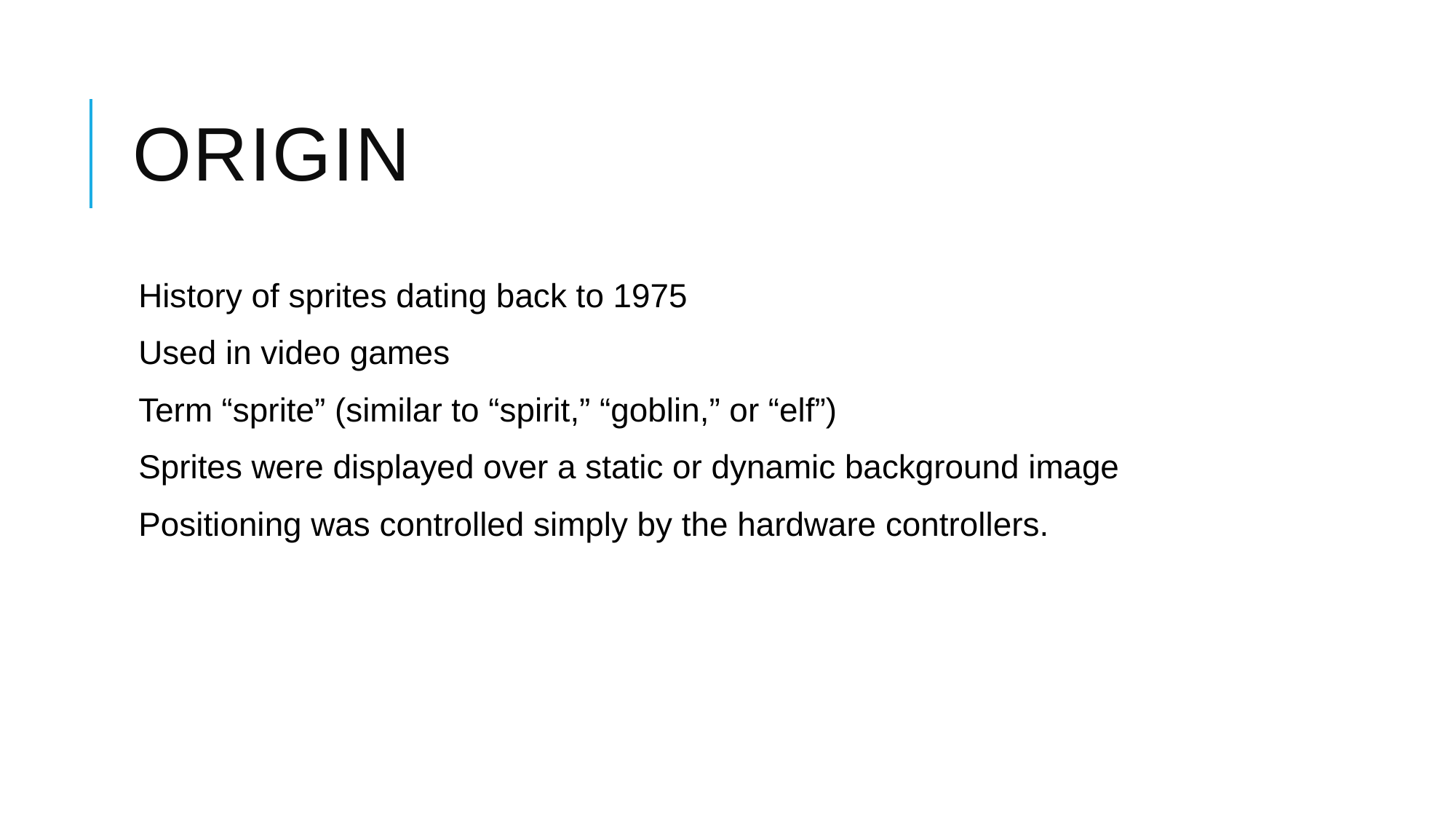

# origin
History of sprites dating back to 1975
Used in video games
Term “sprite” (similar to “spirit,” “goblin,” or “elf”)
Sprites were displayed over a static or dynamic background image
Positioning was controlled simply by the hardware controllers.